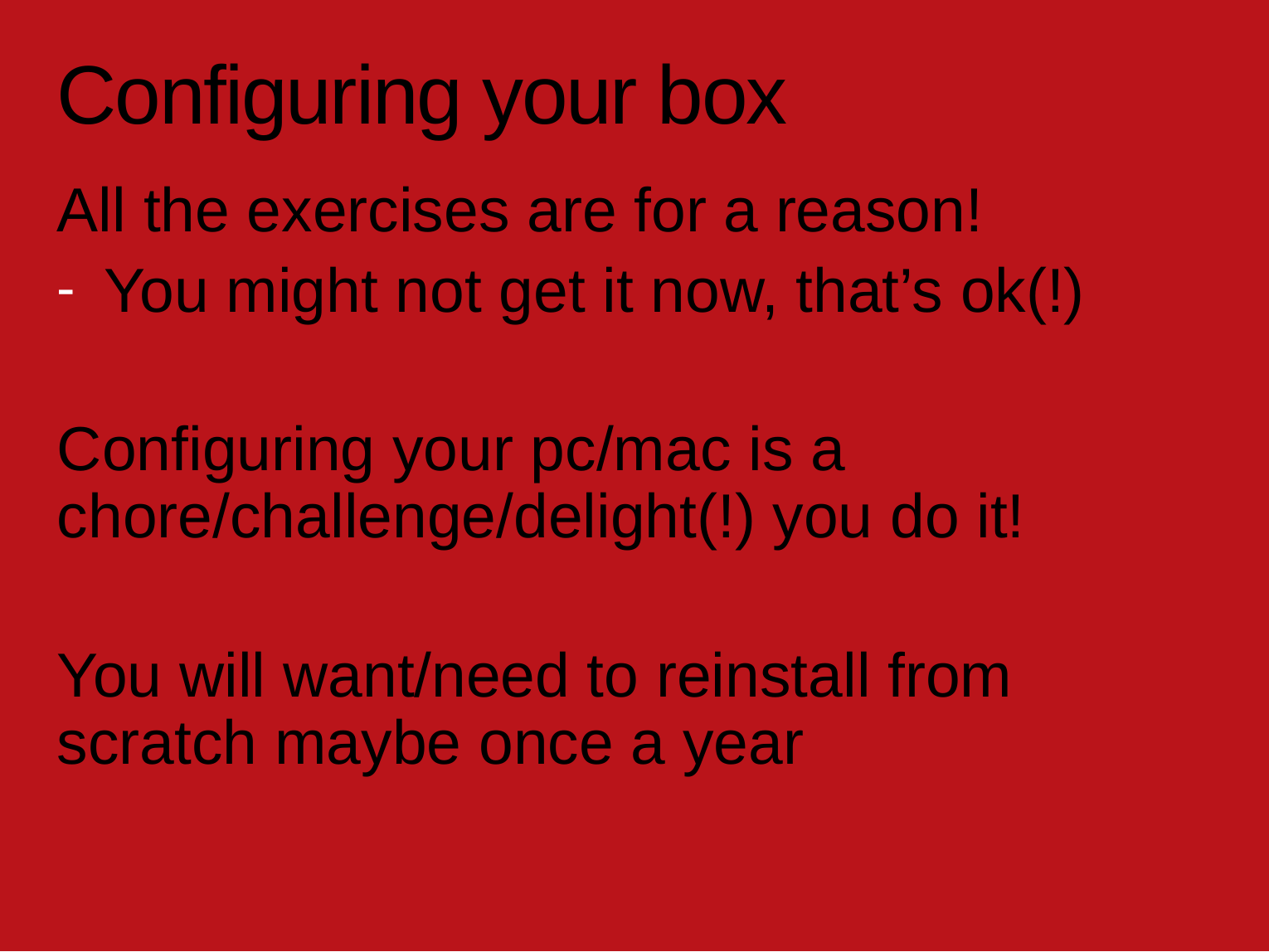

Configuring your box
All the exercises are for a reason!
You might not get it now, that’s ok(!)

Configuring your pc/mac is a chore/challenge/delight(!) you do it!

You will want/need to reinstall from scratch maybe once a year